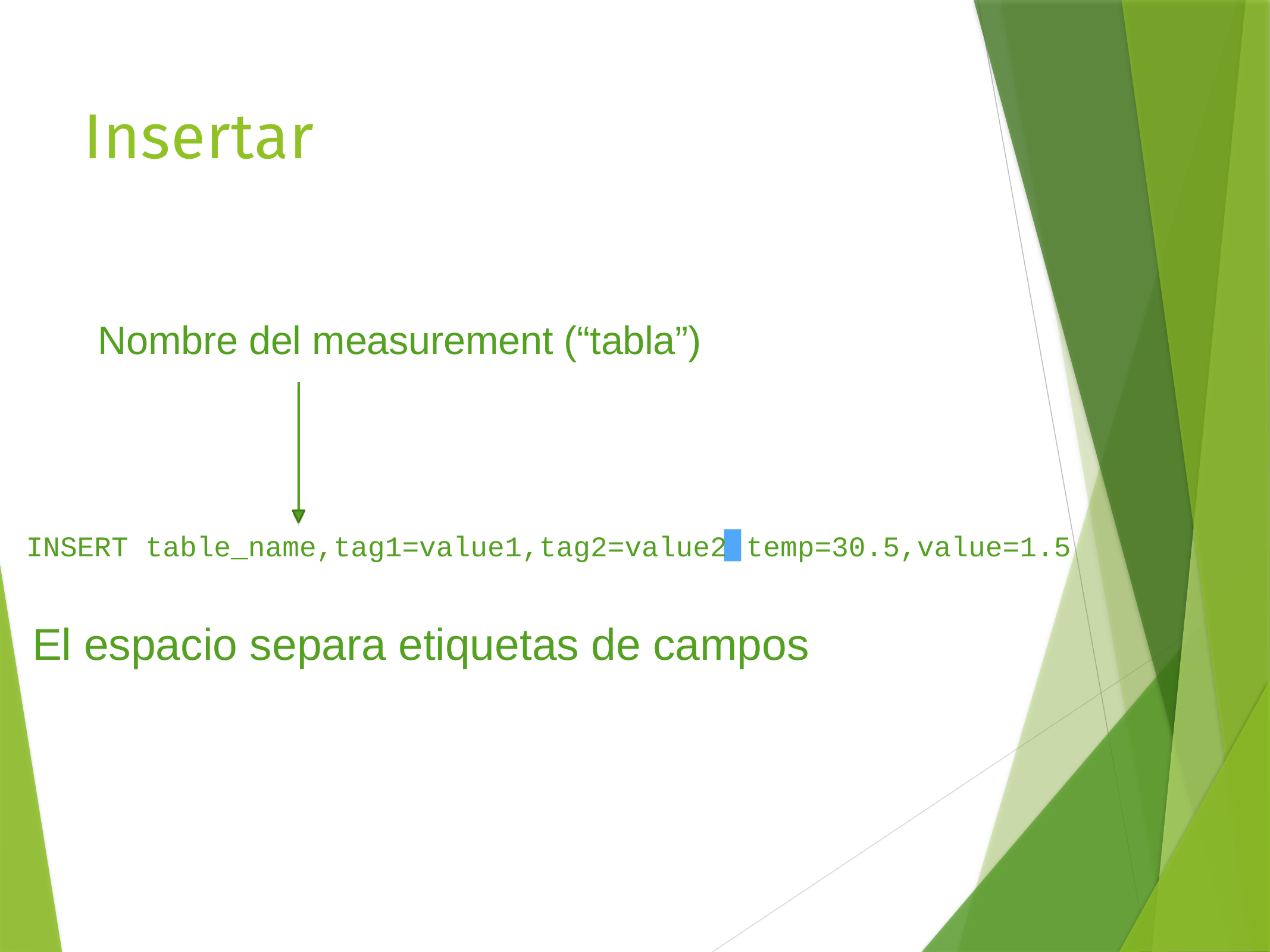

Insertar
Nombre del measurement (“tabla”)

INSERT table_name,tag1=value1,tag2=value2	temp=30.5,value=1.5

El espacio separa etiquetas de campos